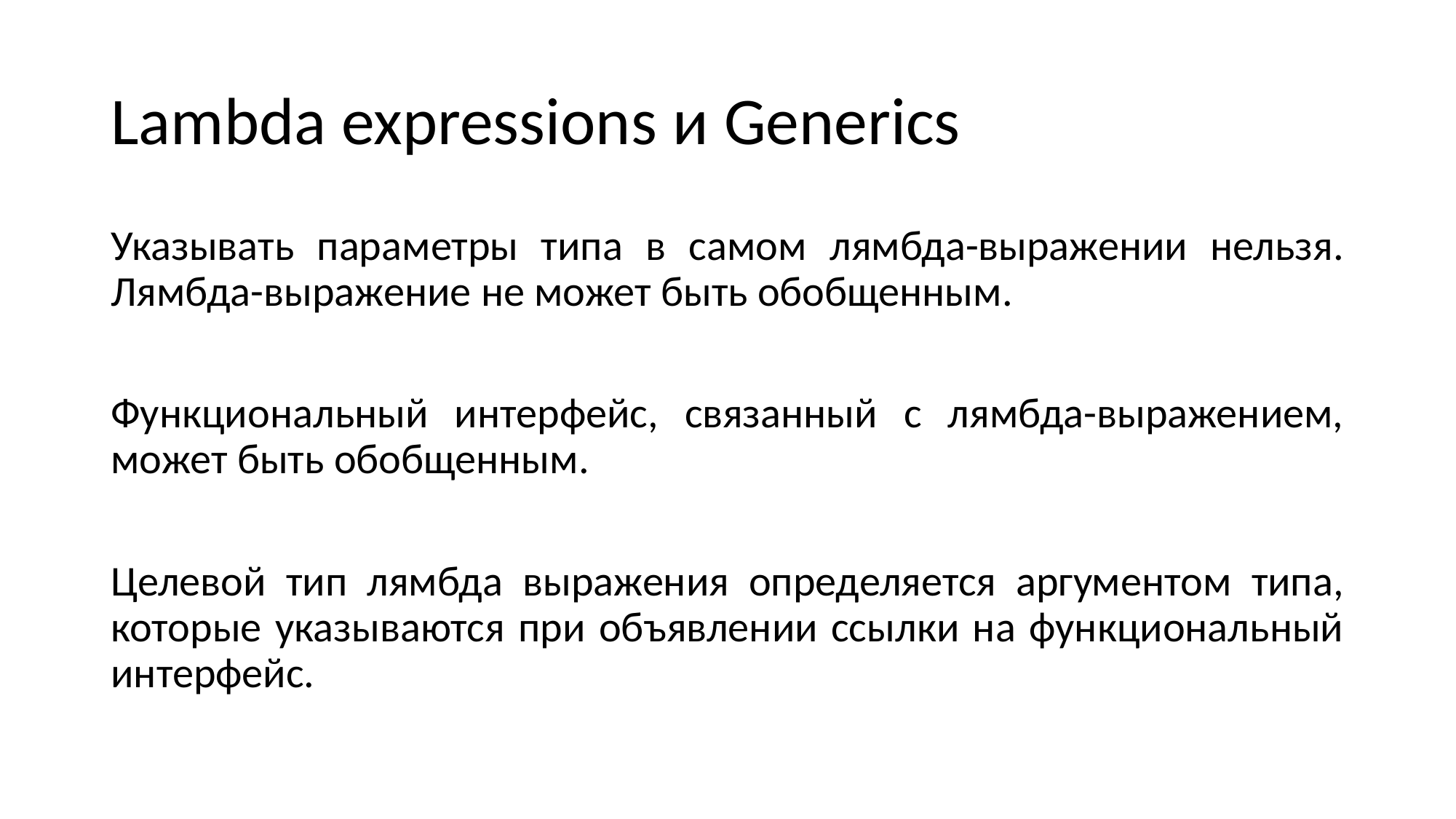

# Lambda expressions и Generics
Указывать параметры типа в самом лямбда-выражении нельзя. Лямбда-выражение не может быть обобщенным.

Функциональный интерфейс, связанный с лямбда-выражением, может быть обобщенным.

Целевой тип лямбда выражения определяется аргументом типа, которые указываются при объявлении ссылки на функциональный интерфейс.